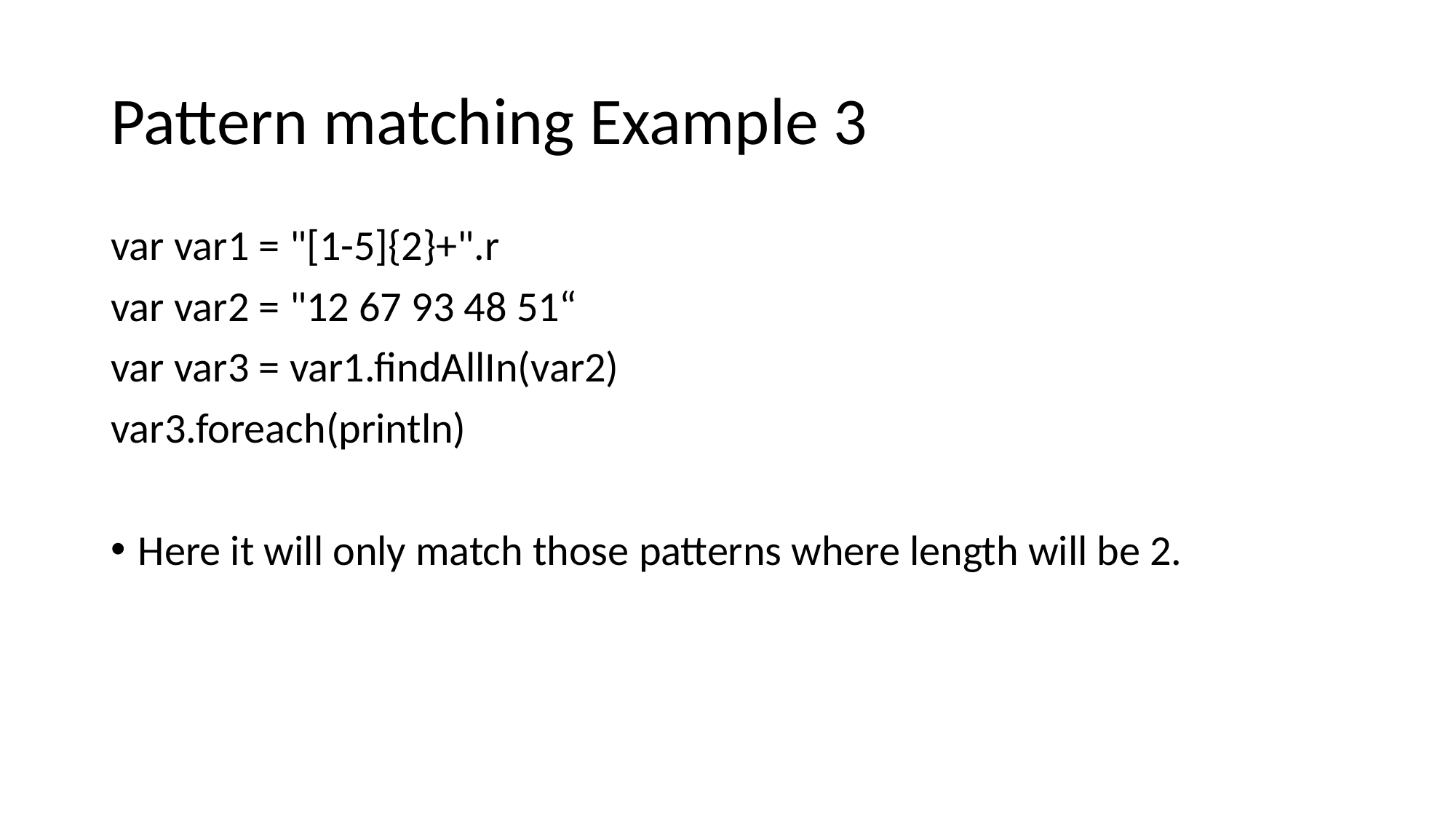

# Pattern matching Example 3
var var1 = "[1-5]{2}+".r
var var2 = "12 67 93 48 51“
var var3 = var1.findAllIn(var2)
var3.foreach(println)

Here it will only match those patterns where length will be 2.